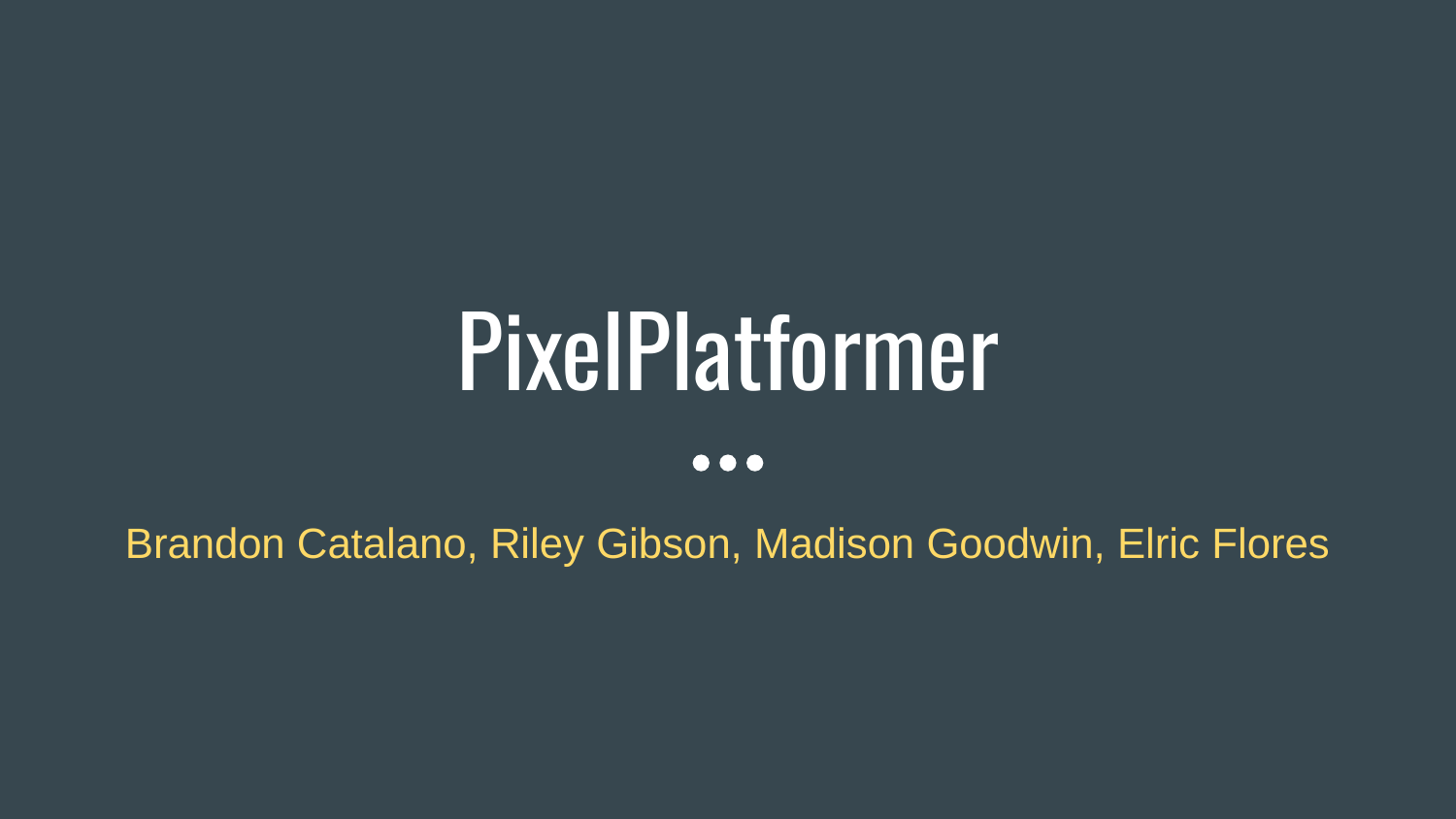

# PixelPlatformer
Brandon Catalano, Riley Gibson, Madison Goodwin, Elric Flores